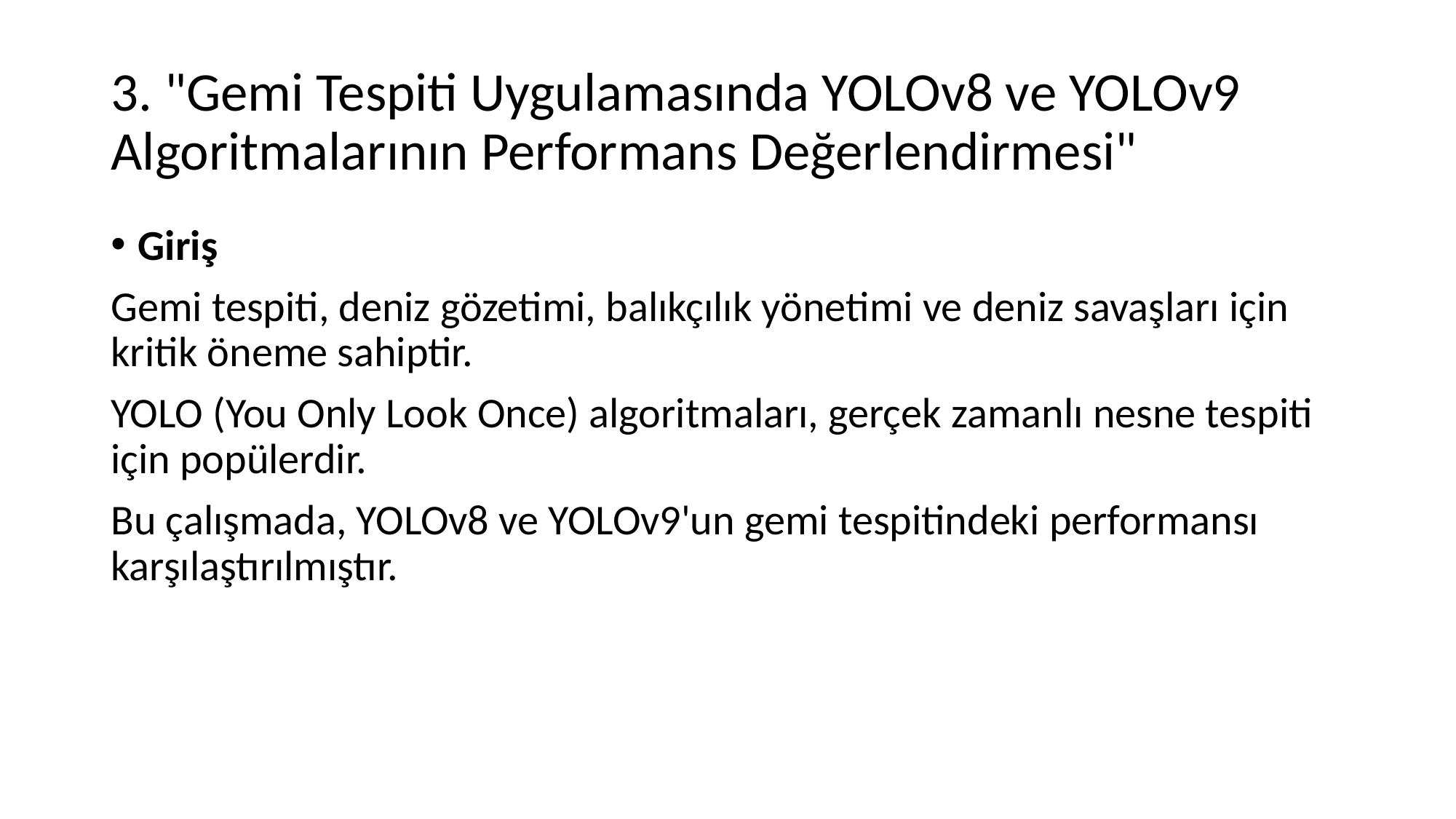

# 3. "Gemi Tespiti Uygulamasında YOLOv8 ve YOLOv9 Algoritmalarının Performans Değerlendirmesi"
Giriş
Gemi tespiti, deniz gözetimi, balıkçılık yönetimi ve deniz savaşları için kritik öneme sahiptir.
YOLO (You Only Look Once) algoritmaları, gerçek zamanlı nesne tespiti için popülerdir.
Bu çalışmada, YOLOv8 ve YOLOv9'un gemi tespitindeki performansı karşılaştırılmıştır.